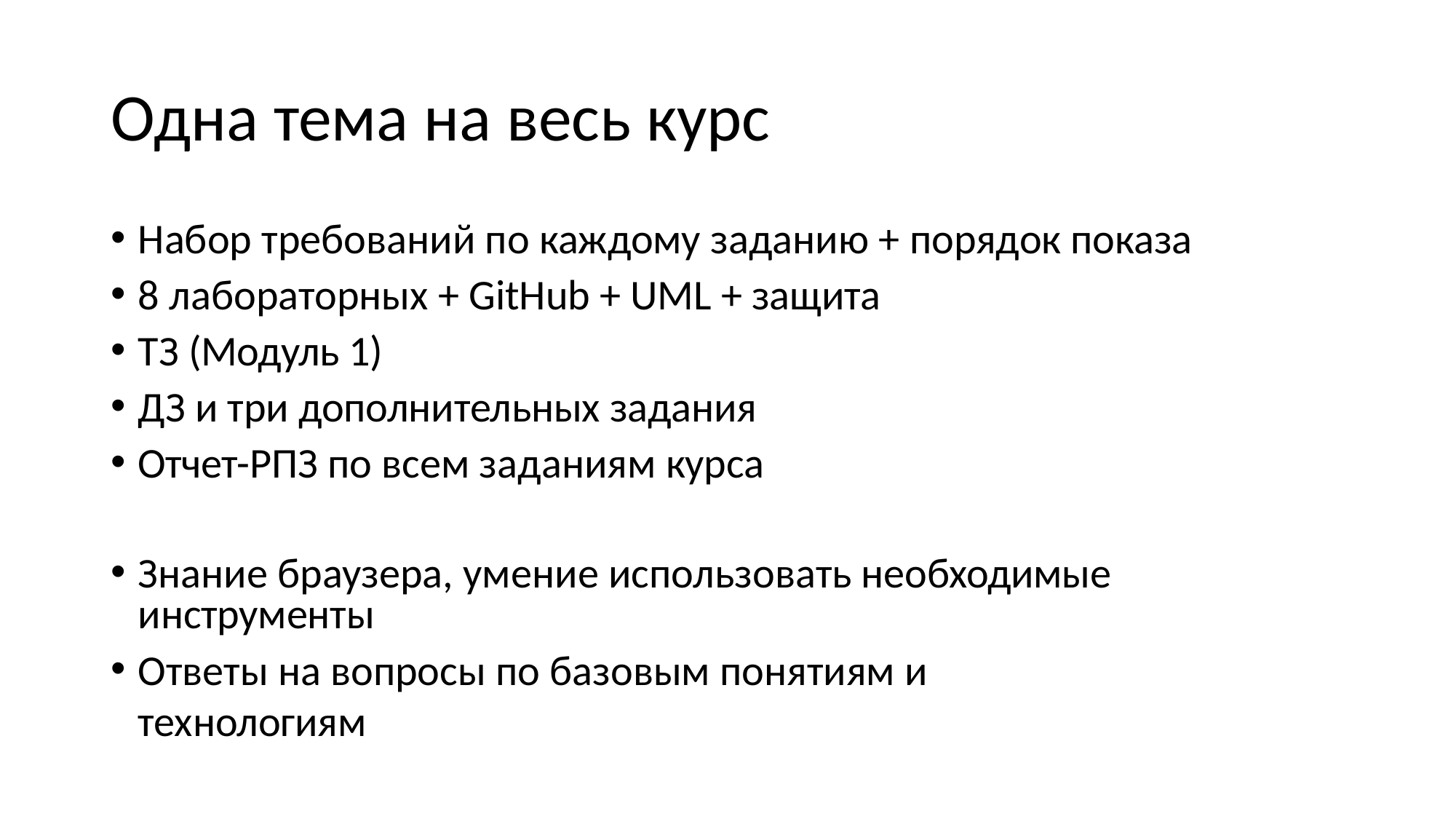

# Одна тема на весь курс
Набор требований по каждому заданию + порядок показа
8 лабораторных + GitHub + UML + защита
ТЗ (Модуль 1)
ДЗ и три дополнительных задания
Отчет-РПЗ по всем заданиям курса

Знание браузера, умение использовать необходимые инструменты
Ответы на вопросы по базовым понятиям и технологиям